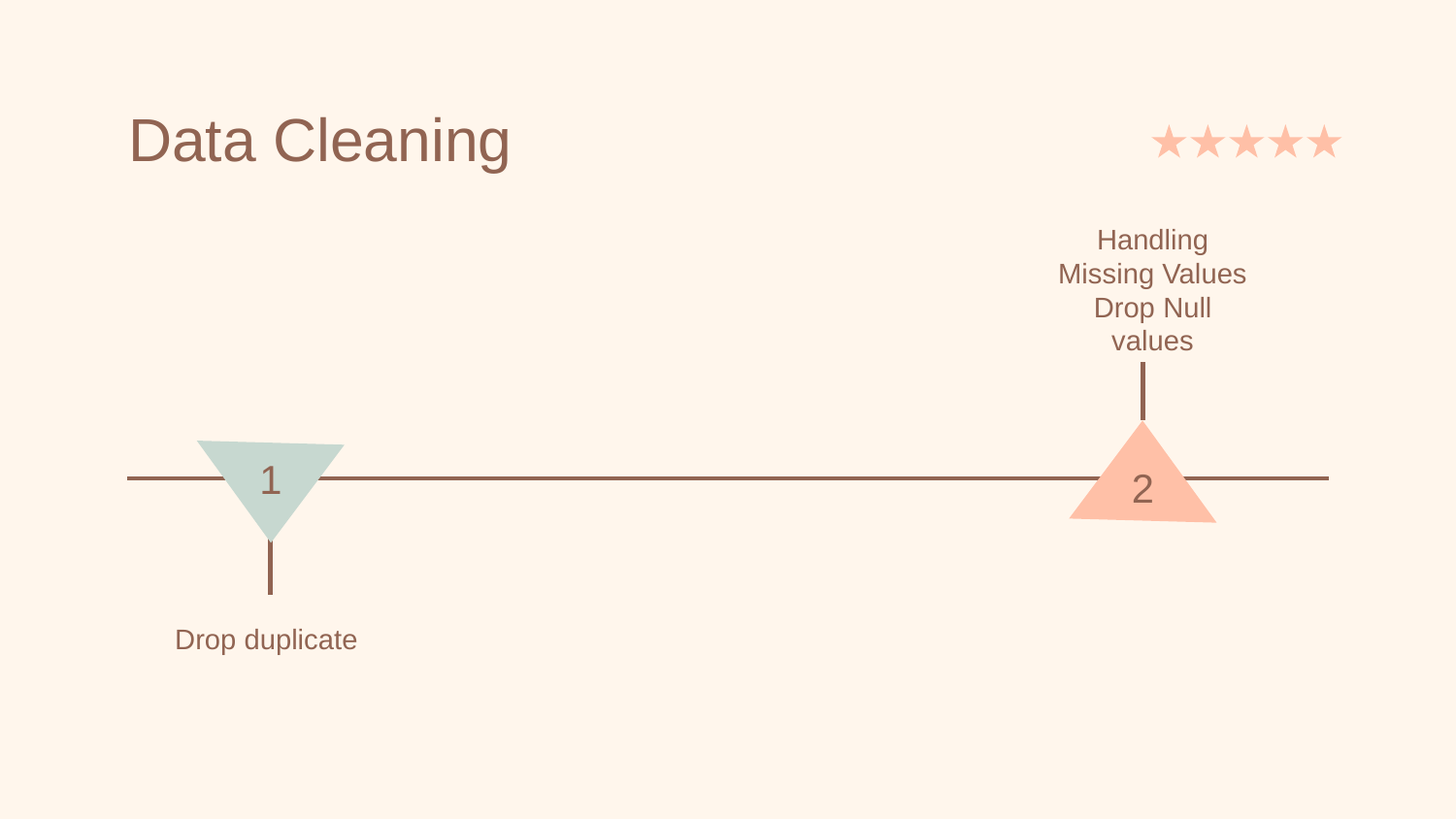

# Data Cleaning
Handling Missing Values
Drop Null values

1
2
Drop duplicate